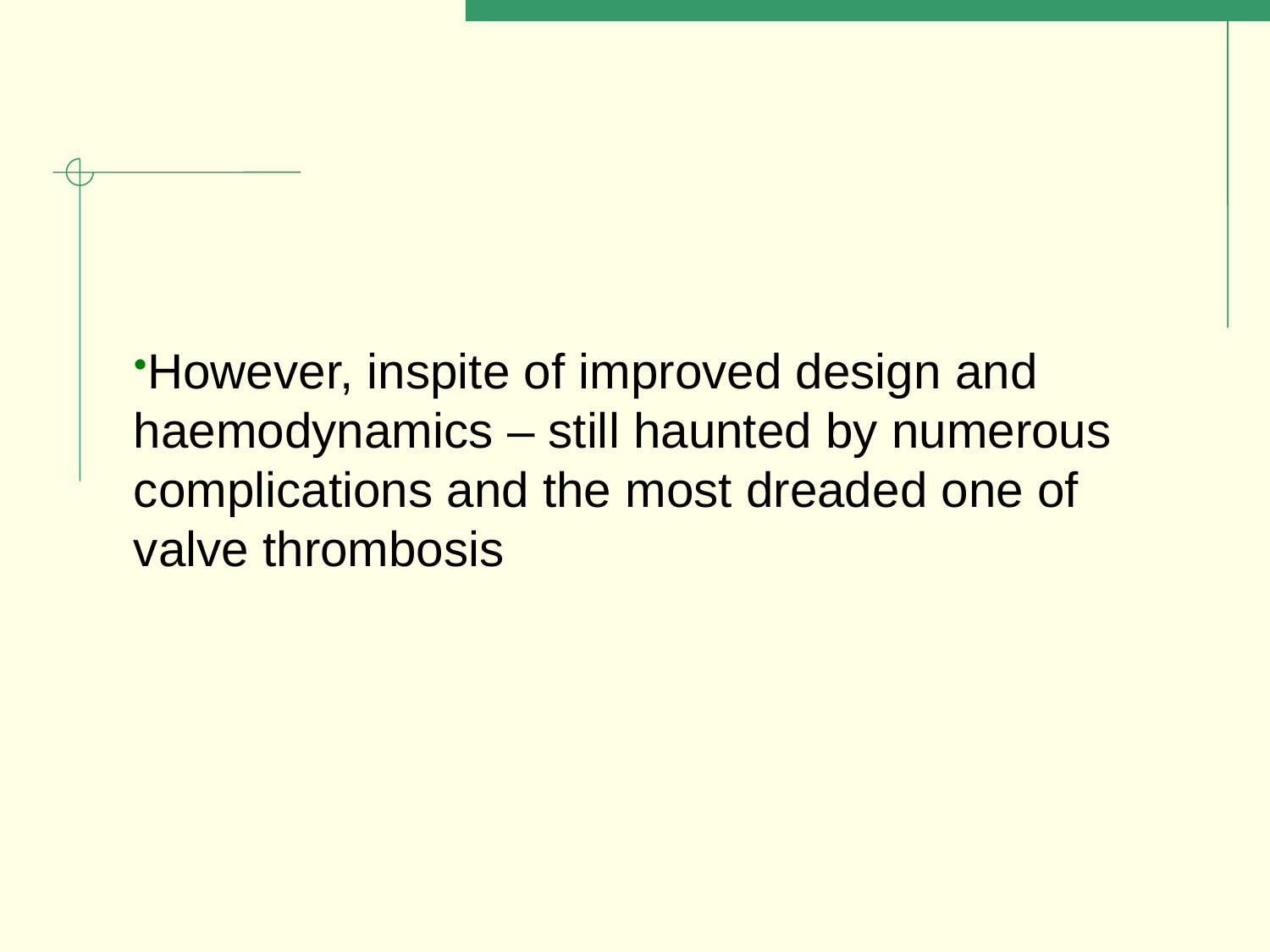

#

However, inspite of improved design and haemodynamics – still haunted by numerous complications and the most dreaded one of valve thrombosis